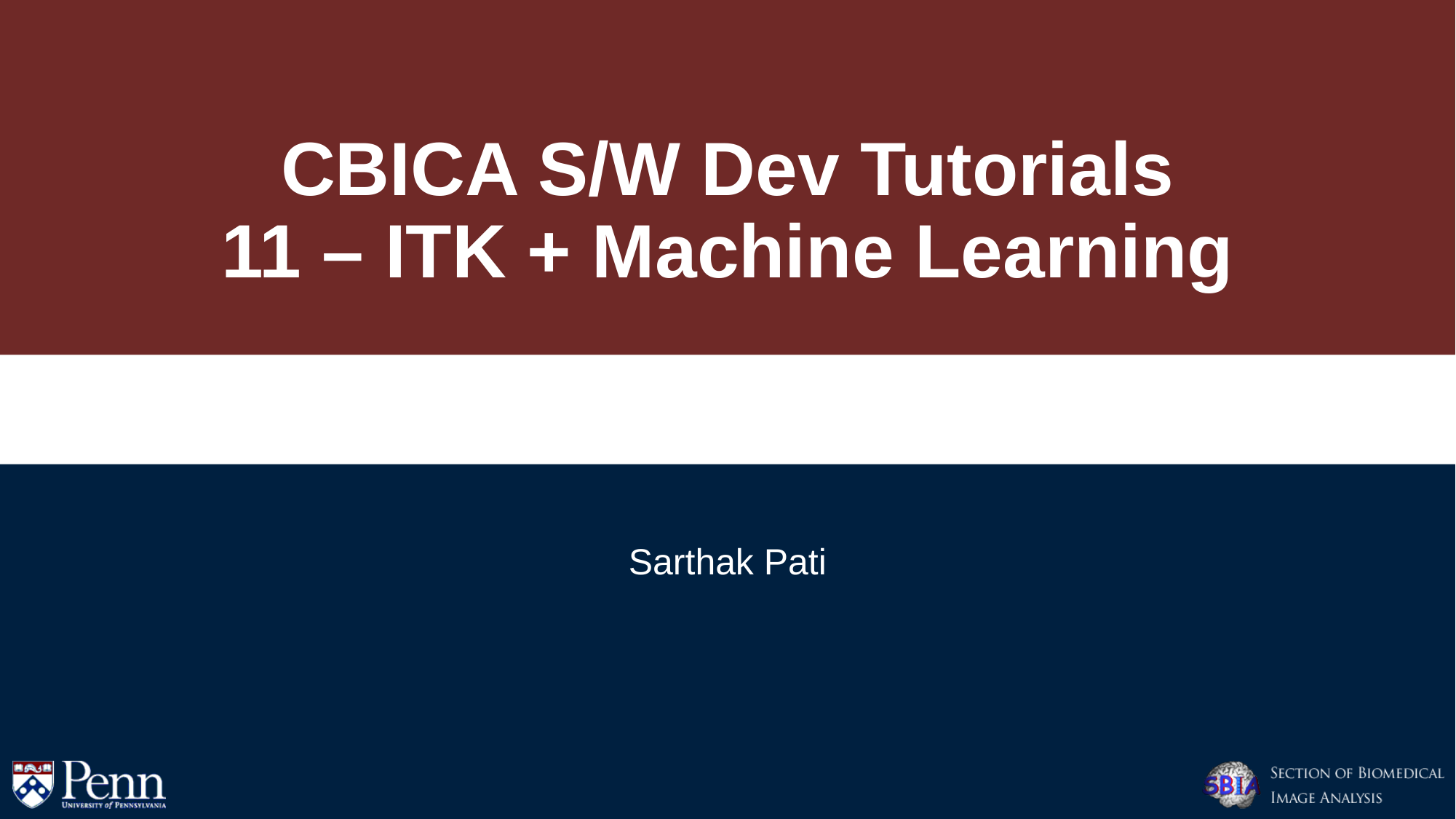

# CBICA S/W Dev Tutorials 11 – ITK + Machine Learning
Sarthak Pati